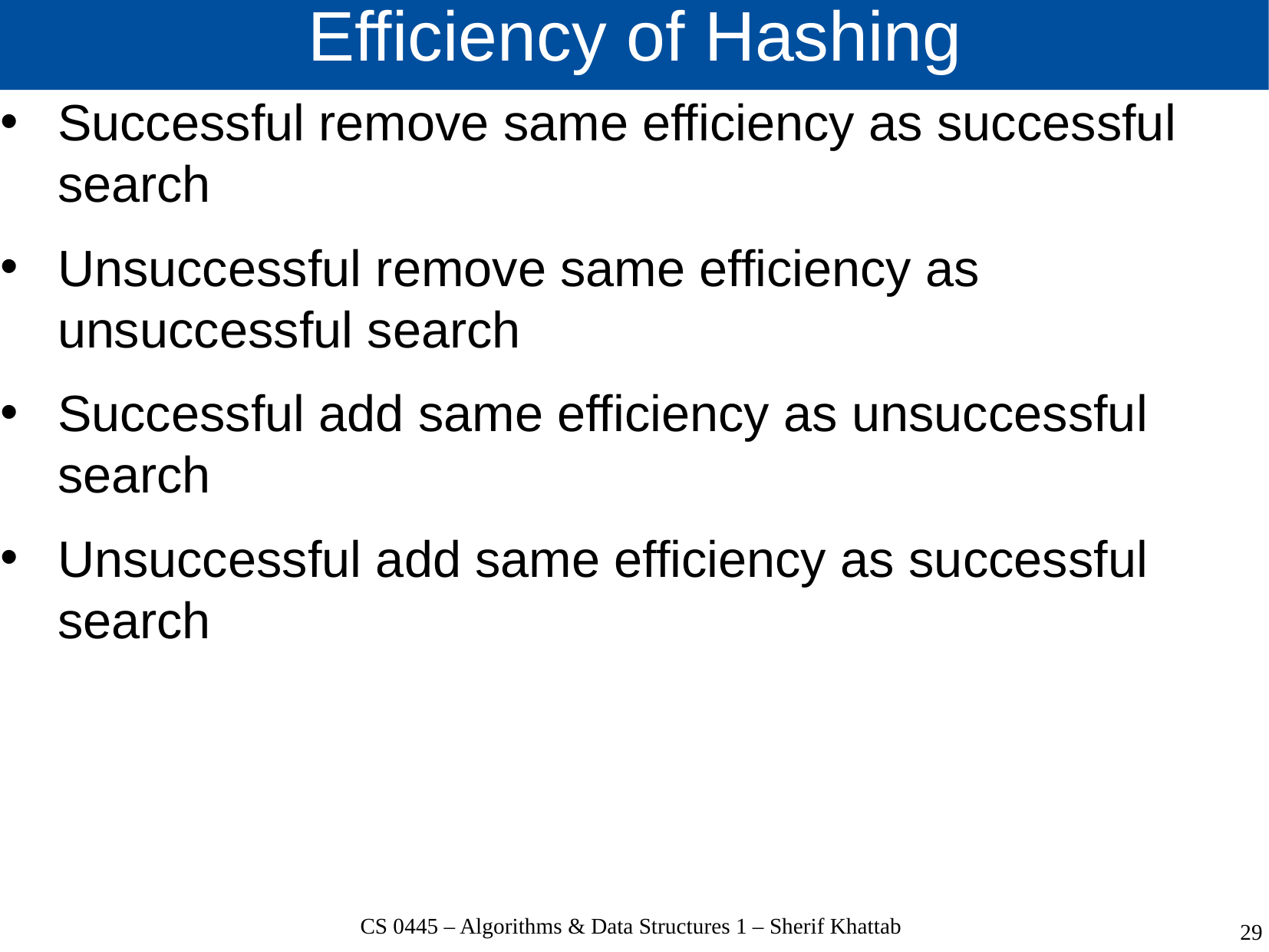

# Efficiency of Hashing
Successful remove same efficiency as successful search
Unsuccessful remove same efficiency as unsuccessful search
Successful add same efficiency as unsuccessful search
Unsuccessful add same efficiency as successful search
CS 0445 – Algorithms & Data Structures 1 – Sherif Khattab
29